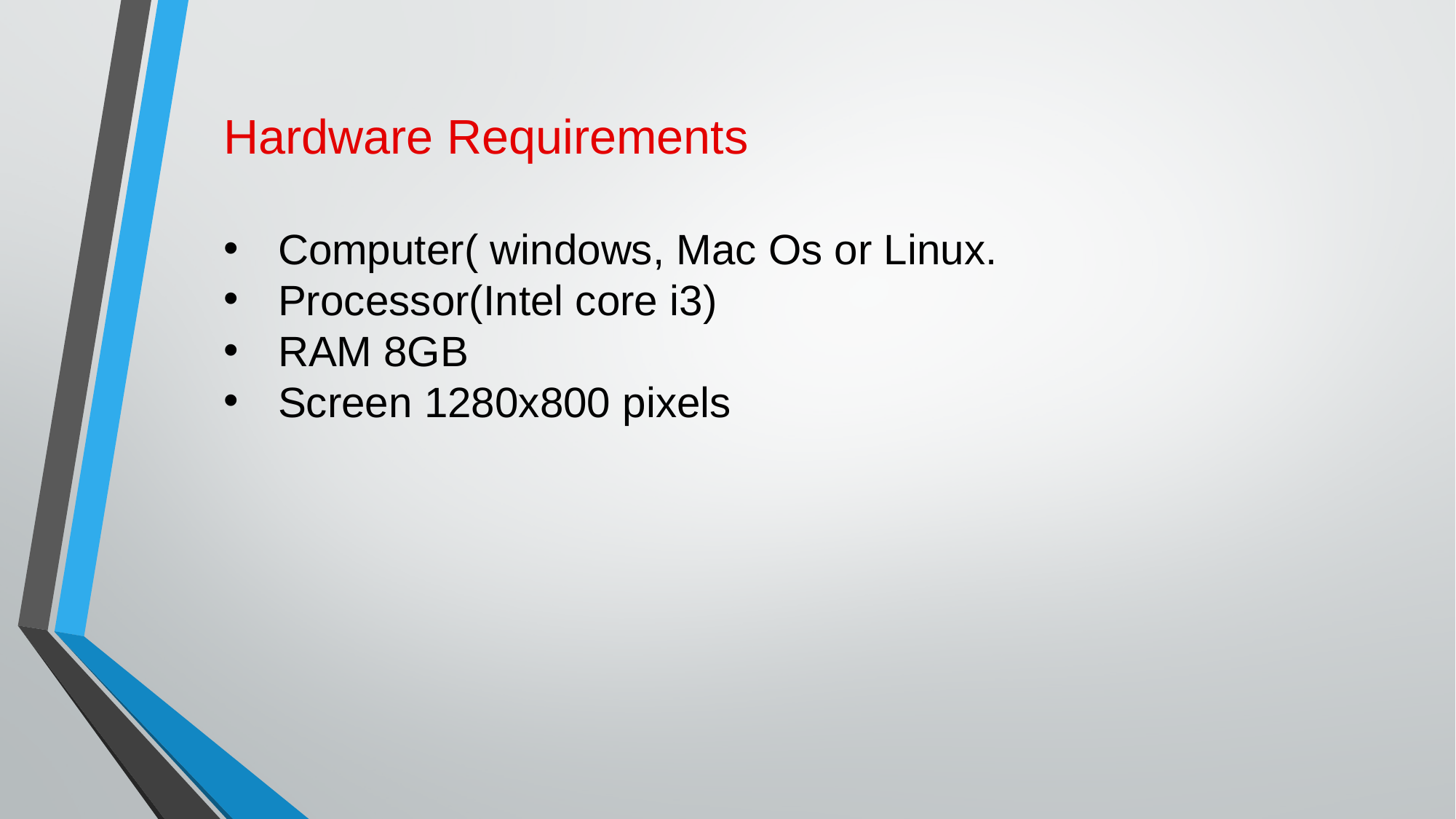

Hardware Requirements

Computer( windows, Mac Os or Linux.
Processor(Intel core i3)
RAM 8GB
Screen 1280x800 pixels